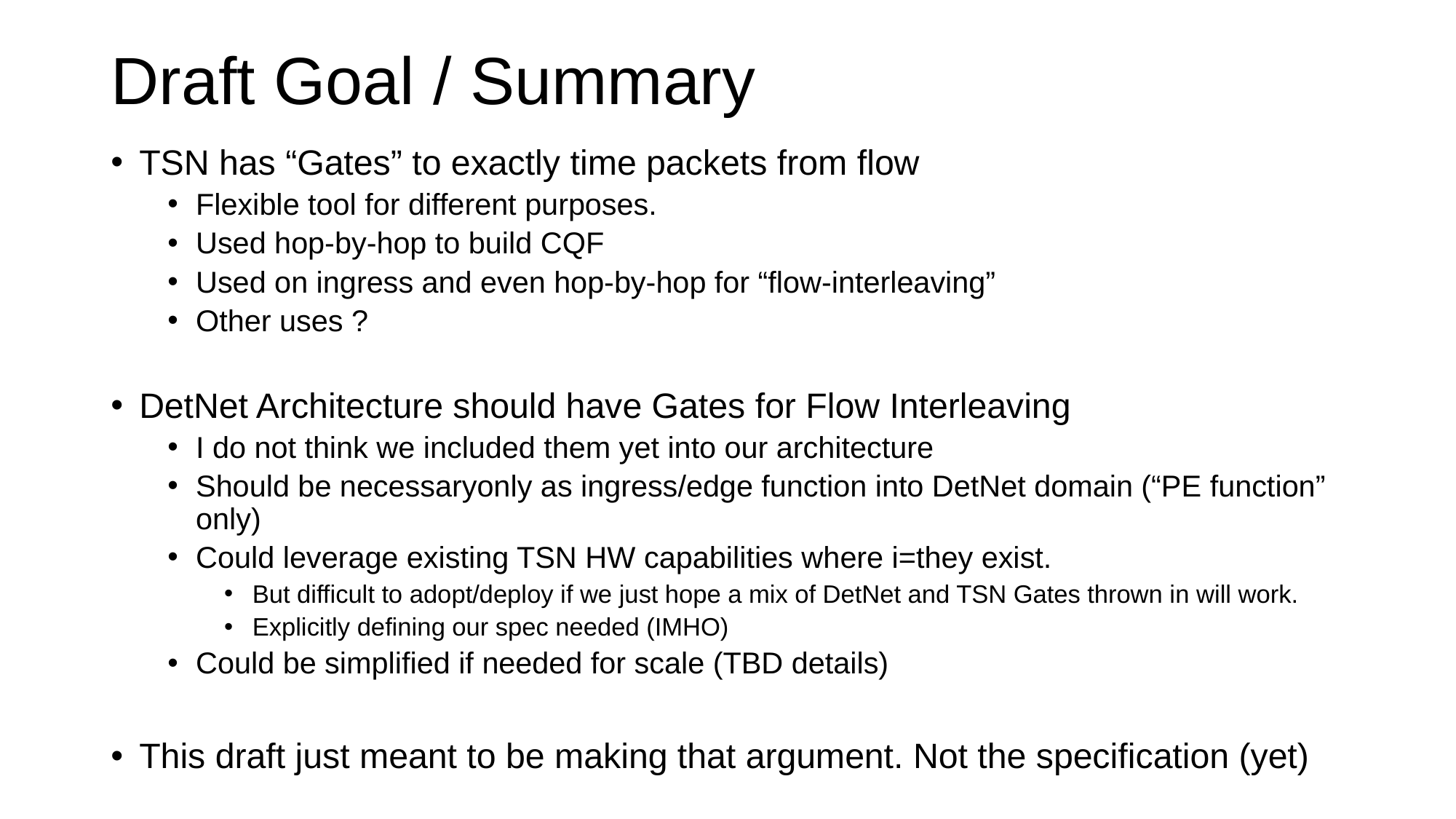

# Draft Goal / Summary
TSN has “Gates” to exactly time packets from flow
Flexible tool for different purposes.
Used hop-by-hop to build CQF
Used on ingress and even hop-by-hop for “flow-interleaving”
Other uses ?

DetNet Architecture should have Gates for Flow Interleaving
I do not think we included them yet into our architecture
Should be necessaryonly as ingress/edge function into DetNet domain (“PE function” only)
Could leverage existing TSN HW capabilities where i=they exist.
But difficult to adopt/deploy if we just hope a mix of DetNet and TSN Gates thrown in will work.
Explicitly defining our spec needed (IMHO)
Could be simplified if needed for scale (TBD details)

This draft just meant to be making that argument. Not the specification (yet)